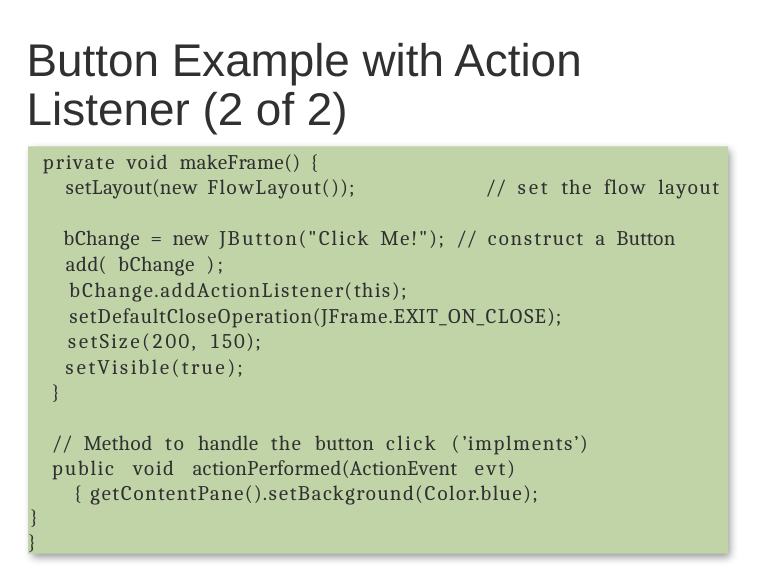

# Button Example with Action Listener (2 of 2)
  private void makeFrame() {
   setLayout(new FlowLayout());	    // set the flow layout
  bChange = new JButton("Click Me!"); // construct a Button
   add( bChange );
   bChange.addActionListener(this);
   setDefaultCloseOperation(JFrame.EXIT_ON_CLOSE);
   setSize(200, 150);
  setVisible(true);
}

// Method to handle the button click  (’implments’)
public  void  actionPerformed(ActionEvent  evt)  { getContentPane().setBackground(Color.blue);
}
}